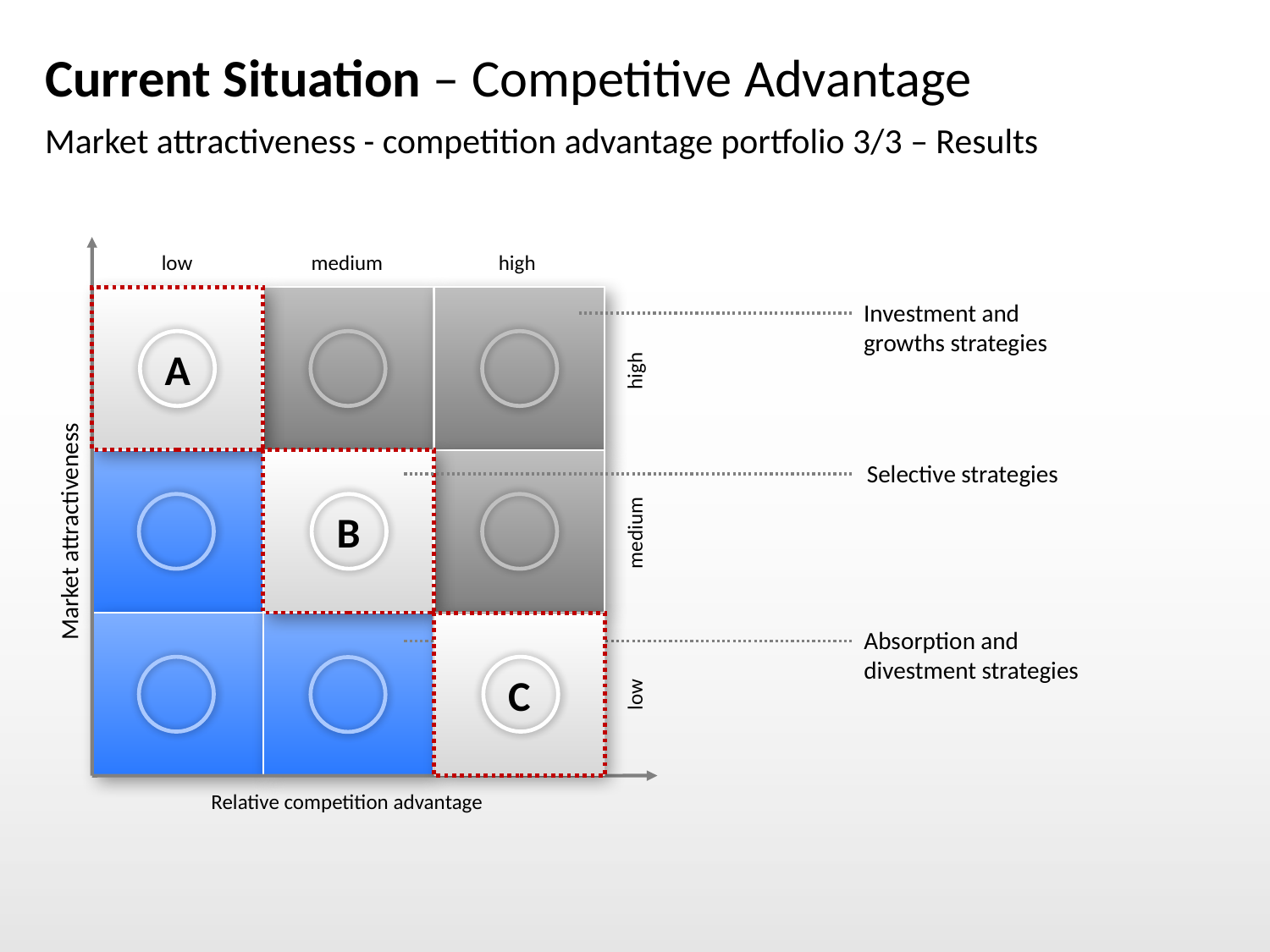

# Current Situation – Competitive Advantage
Market attractiveness - competition advantage portfolio 3/3 – Results

low
medium
high

A

Investment and
growths strategies

high

B

Selective strategies

medium
Market attractiveness

C
Absorption and
divestment strategies

low
Relative competition advantage